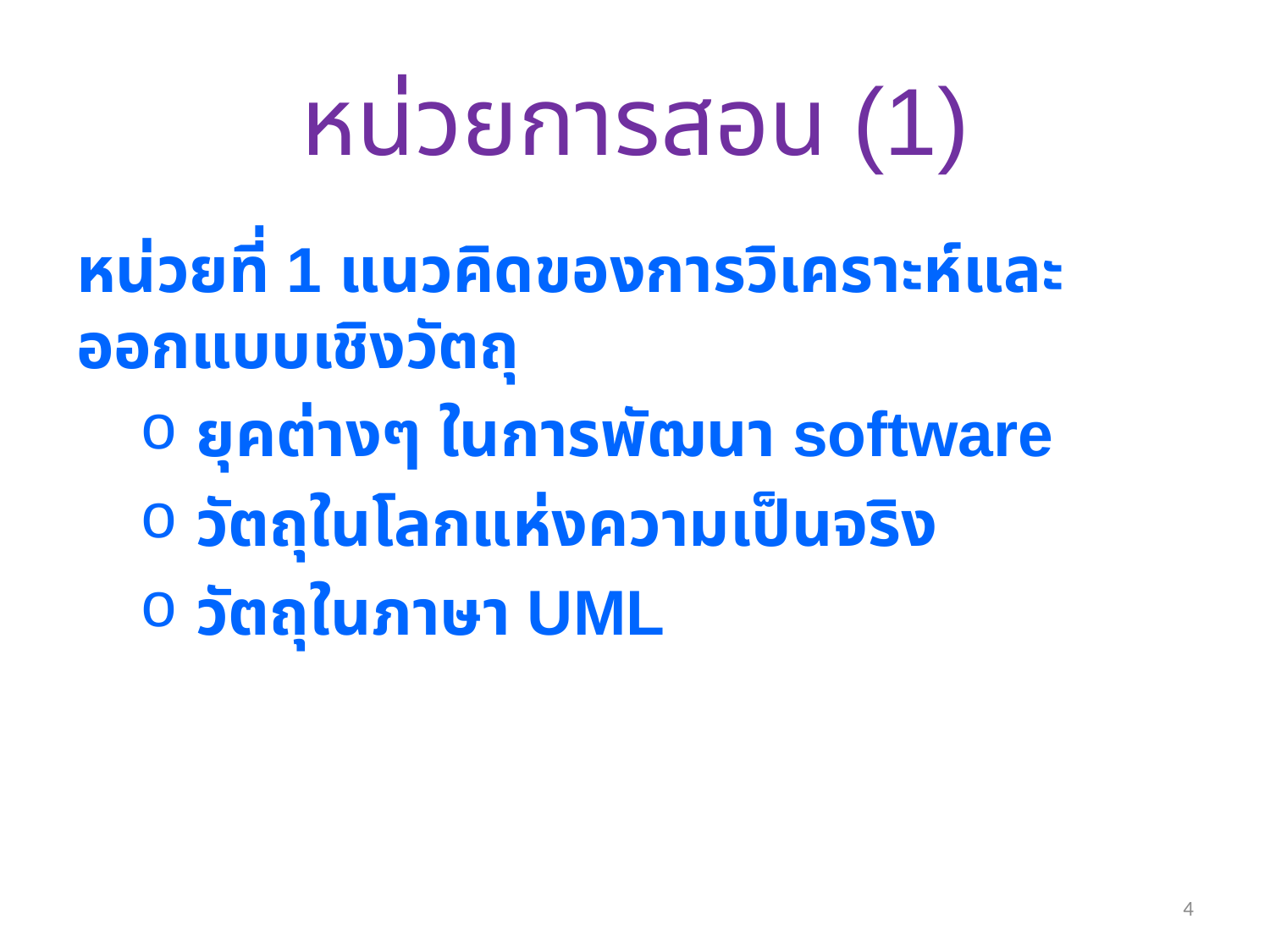

# หน่วยการสอน (1)
หน่วยที่ 1 แนวคิดของการวิเคราะห์และออกแบบเชิงวัตถุ
 ยุคต่างๆ ในการพัฒนา software
 วัตถุในโลกแห่งความเป็นจริง
 วัตถุในภาษา UML
4